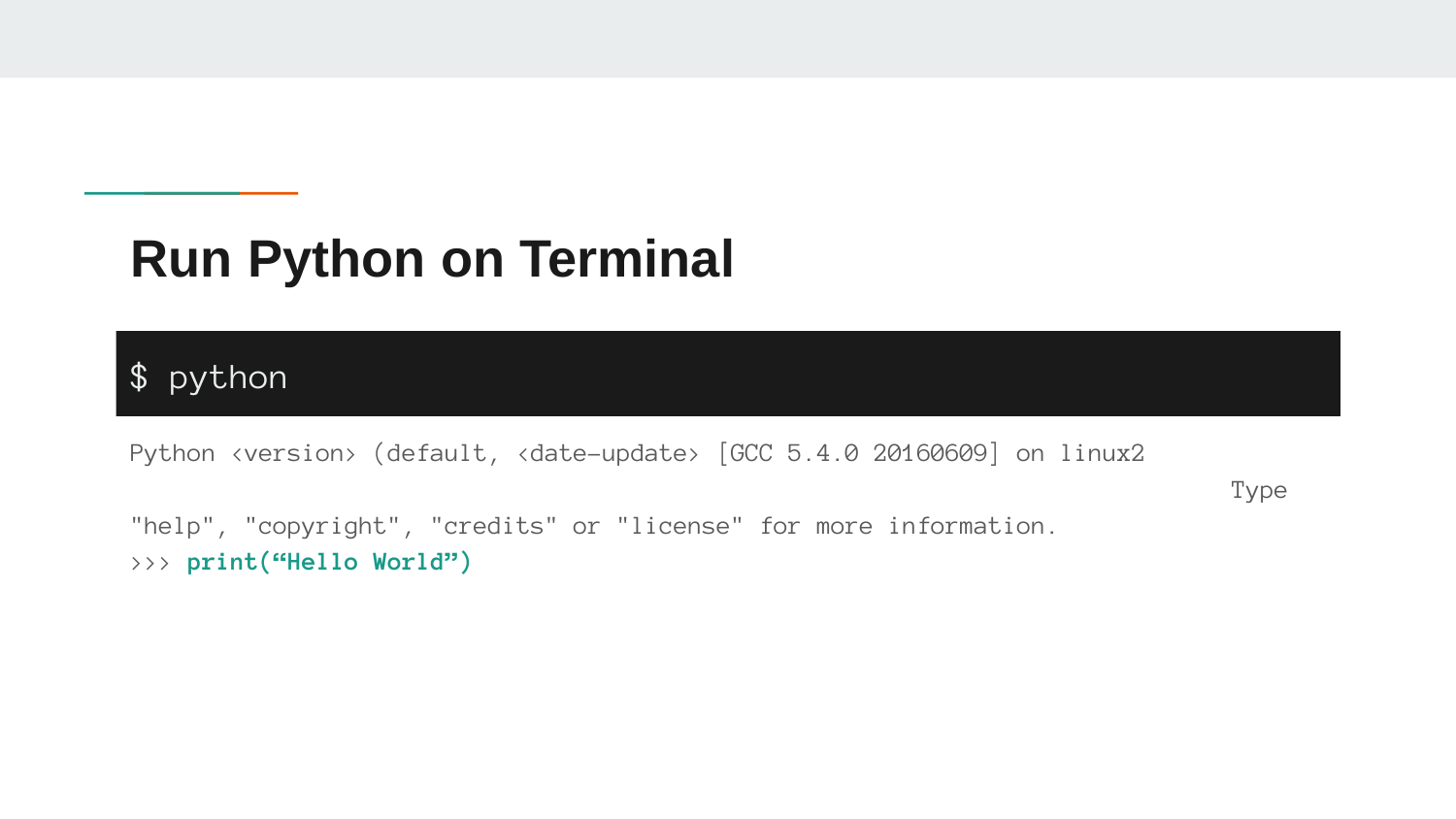

# Run Python on Terminal
$ python
Python <version> (default, <date-update> [GCC 5.4.0 20160609] on linux2                                                                                          Type "help", "copyright", "credits" or "license" for more information.
>>> print(“Hello World”)